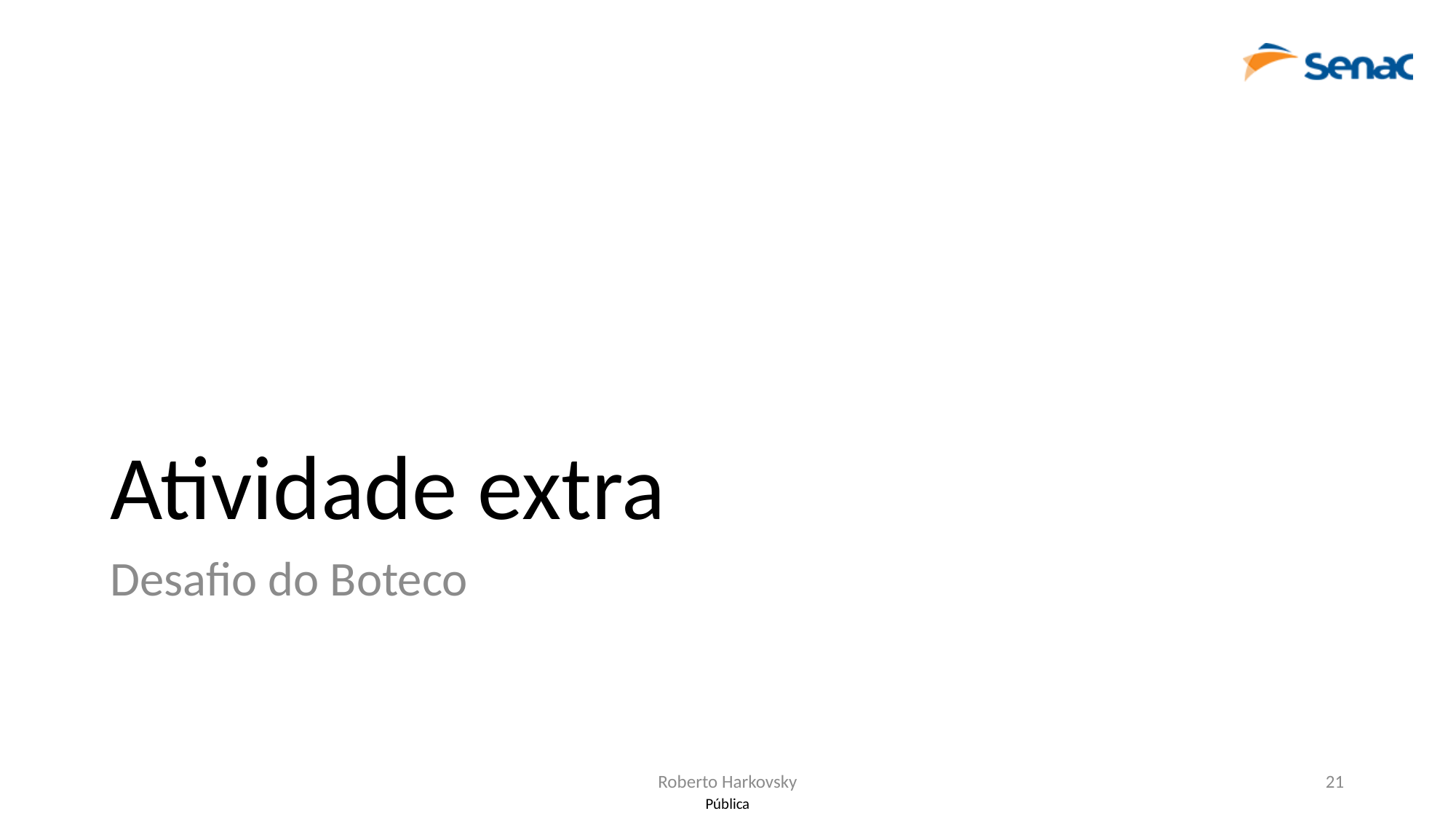

# Atividade extra
Desafio do Boteco
Roberto Harkovsky
21